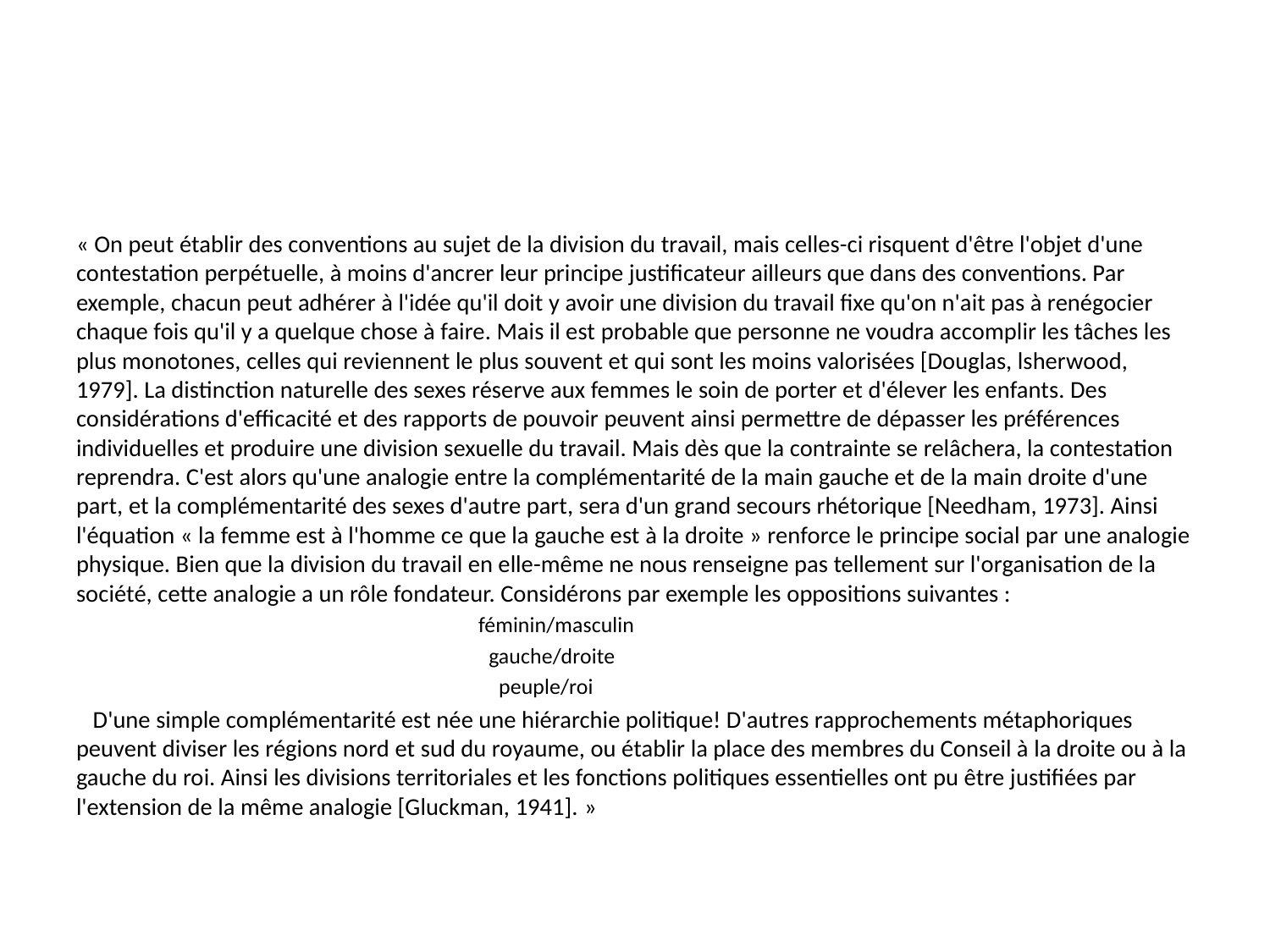

#
« On peut établir des conventions au sujet de la division du travail, mais celles-ci risquent d'être l'objet d'une contestation perpétuelle, à moins d'ancrer leur principe justificateur ailleurs que dans des conventions. Par exemple, chacun peut adhérer à l'idée qu'il doit y avoir une division du travail fixe qu'on n'ait pas à renégocier chaque fois qu'il y a quelque chose à faire. Mais il est probable que personne ne voudra accomplir les tâches les plus monotones, celles qui reviennent le plus souvent et qui sont les moins valorisées [Douglas, lsherwood, 1979]. La distinction naturelle des sexes réserve aux femmes le soin de porter et d'élever les enfants. Des considérations d'efficacité et des rapports de pouvoir peuvent ainsi permettre de dépasser les préférences individuelles et produire une division sexuelle du travail. Mais dès que la contrainte se relâchera, la contestation reprendra. C'est alors qu'une analogie entre la complémentarité de la main gauche et de la main droite d'une part, et la complémentarité des sexes d'autre part, sera d'un grand secours rhétorique [Needham, 1973]. Ainsi l'équation « la femme est à l'homme ce que la gauche est à la droite » renforce le principe social par une analogie physique. Bien que la division du travail en elle-même ne nous renseigne pas tellement sur l'organisation de la société, cette analogie a un rôle fondateur. Considérons par exemple les oppositions suivantes :
féminin/masculin
  gauche/droite
    peuple/roi
   D'une simple complémentarité est née une hiérarchie politique! D'autres rapprochements métaphoriques peuvent diviser les régions nord et sud du royaume, ou établir la place des membres du Conseil à la droite ou à la gauche du roi. Ainsi les divisions territoriales et les fonctions politiques essentielles ont pu être justifiées par l'extension de la même analogie [Gluckman, 1941]. »